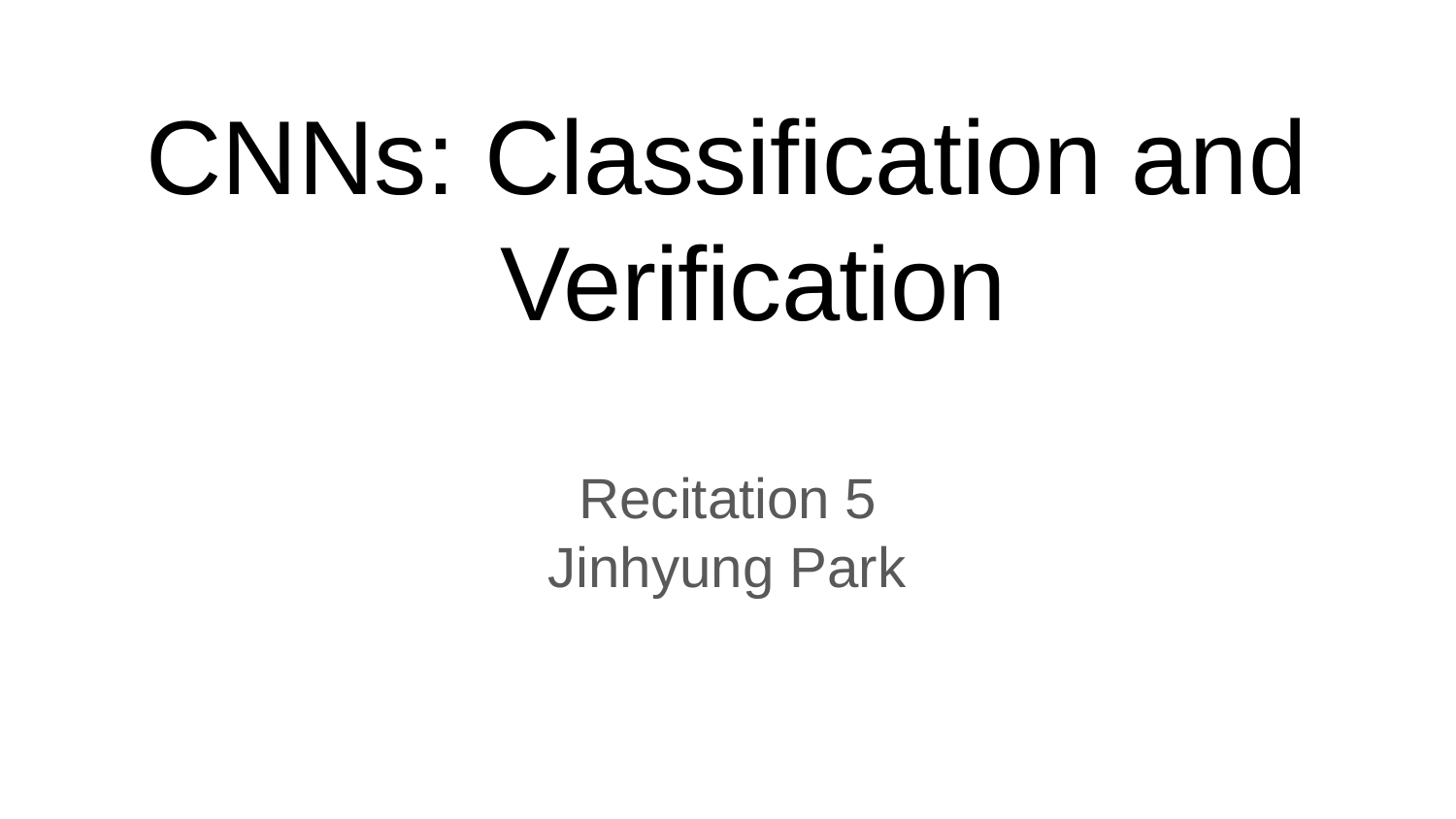

# CNNs: Classification and  Verification
Recitation 5
Jinhyung Park